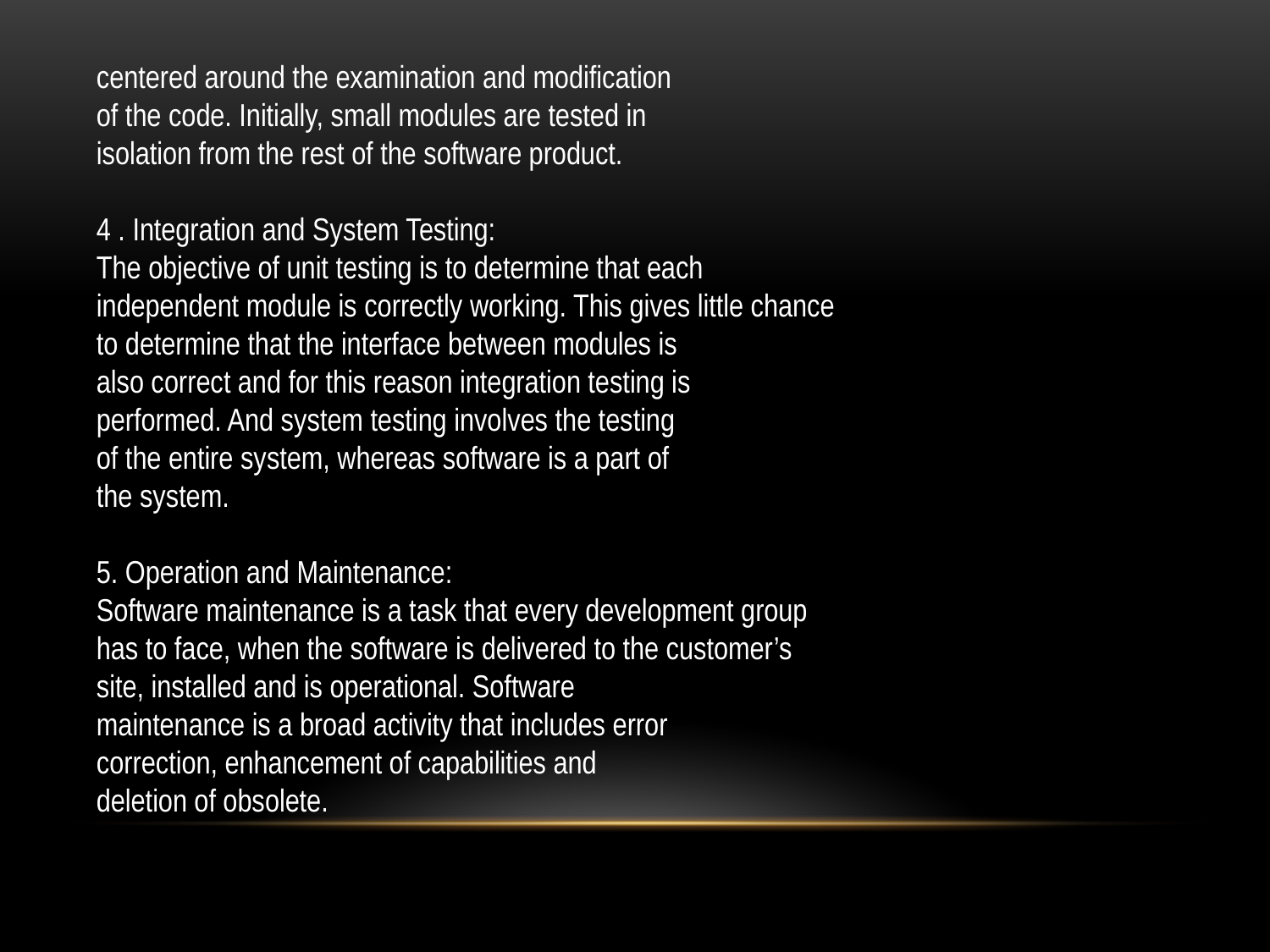

centered around the examination and modification
of the code. Initially, small modules are tested in
isolation from the rest of the software product.

4 . Integration and System Testing:
The objective of unit testing is to determine that each independent module is correctly working. This gives little chance to determine that the interface between modules is
also correct and for this reason integration testing is
performed. And system testing involves the testing
of the entire system, whereas software is a part of
the system.

5. Operation and Maintenance:
Software maintenance is a task that every development group has to face, when the software is delivered to the customer’s
site, installed and is operational. Software
maintenance is a broad activity that includes error
correction, enhancement of capabilities and
deletion of obsolete.